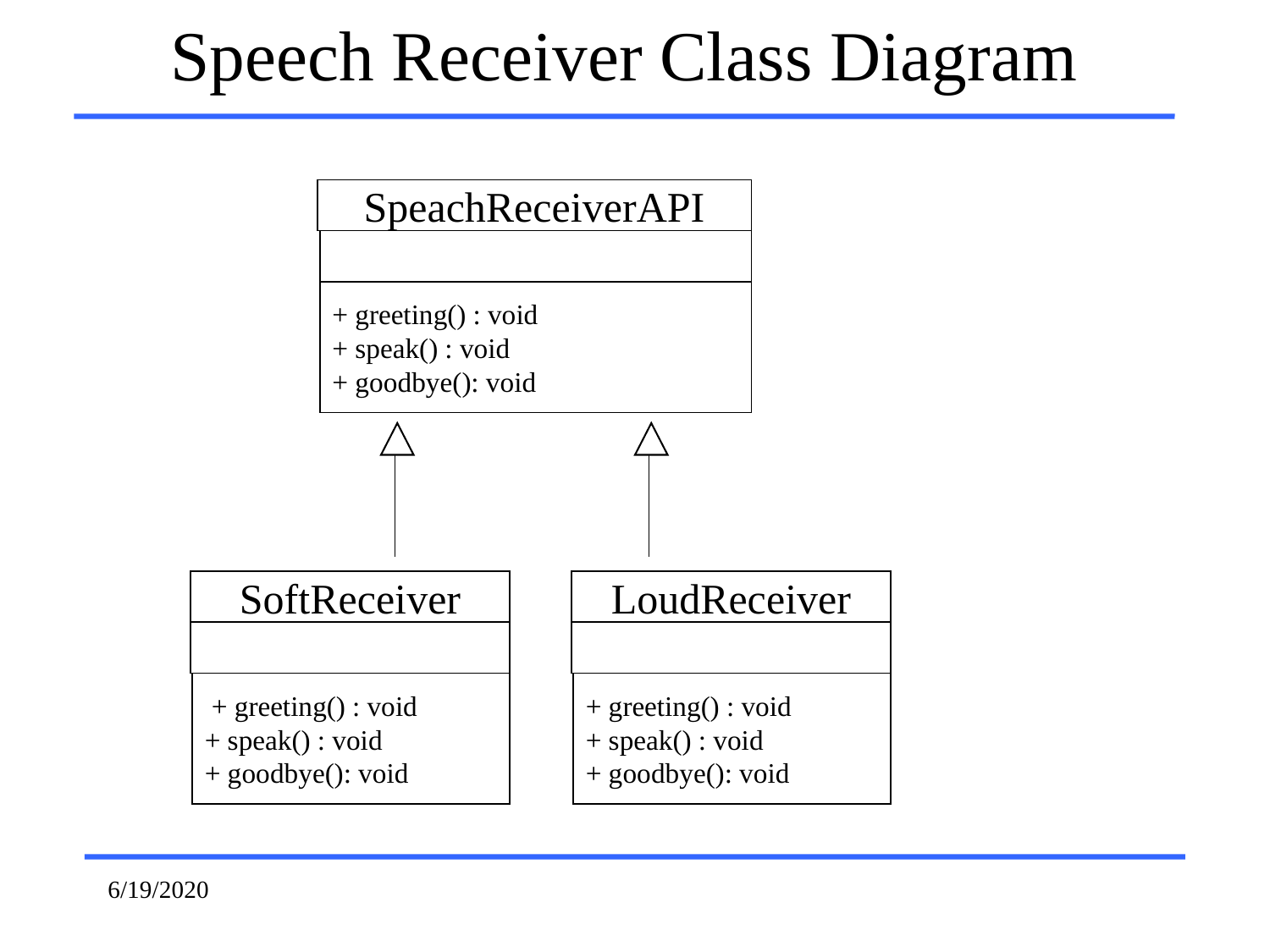

Speech Receiver Class Diagram
SpeachReceiverAPI

+ greeting() : void
+ speak() : void
+ goodbye(): void

SoftReceiver

 + greeting() : void
+ speak() : void
+ goodbye(): void
LoudReceiver

+ greeting() : void
+ speak() : void
+ goodbye(): void

6/19/2020